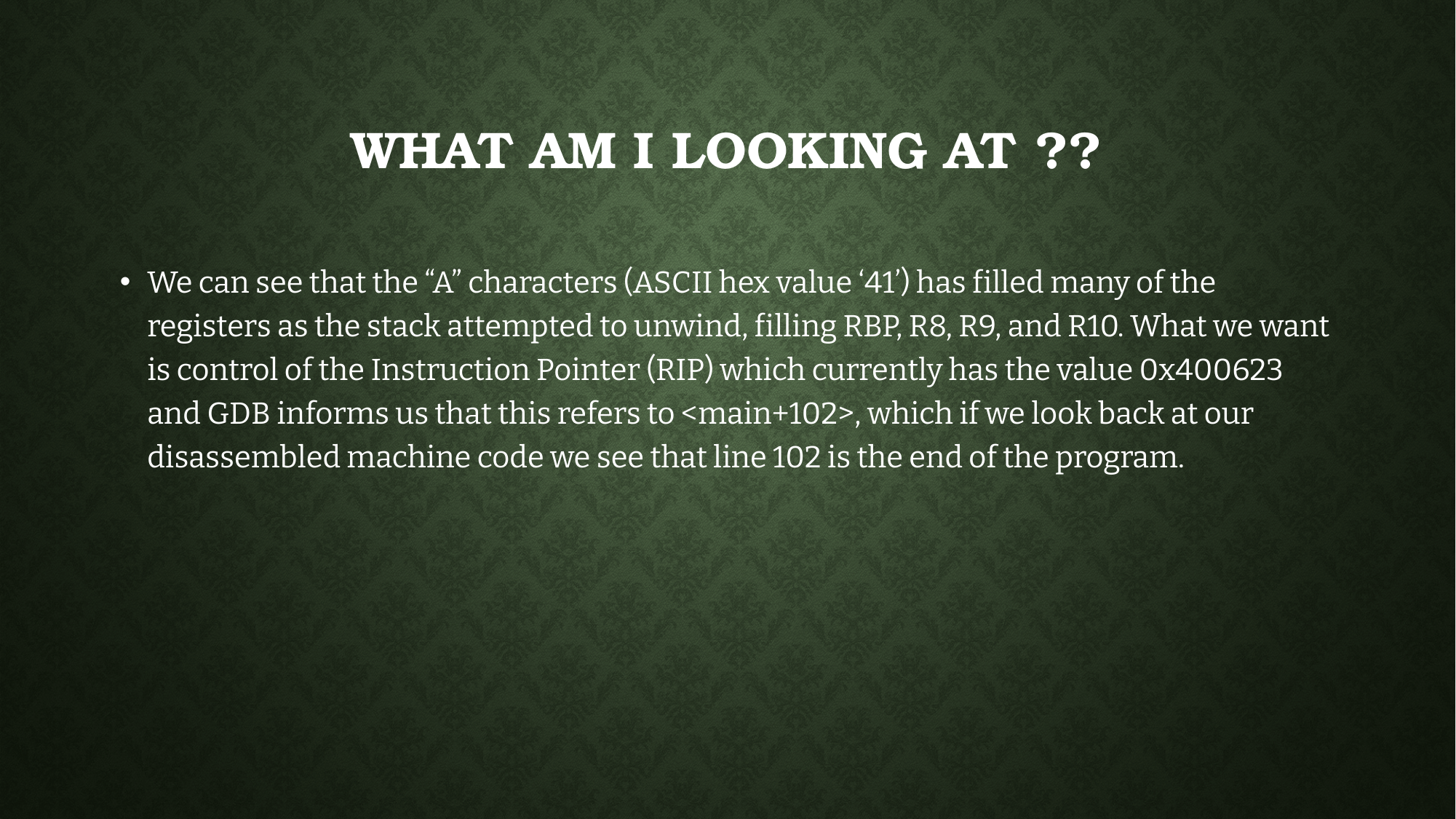

# What am I looking at ??
We can see that the “A” characters (ASCII hex value ‘41’) has filled many of the registers as the stack attempted to unwind, filling RBP, R8, R9, and R10. What we want is control of the Instruction Pointer (RIP) which currently has the value 0x400623 and GDB informs us that this refers to <main+102>, which if we look back at our disassembled machine code we see that line 102 is the end of the program.